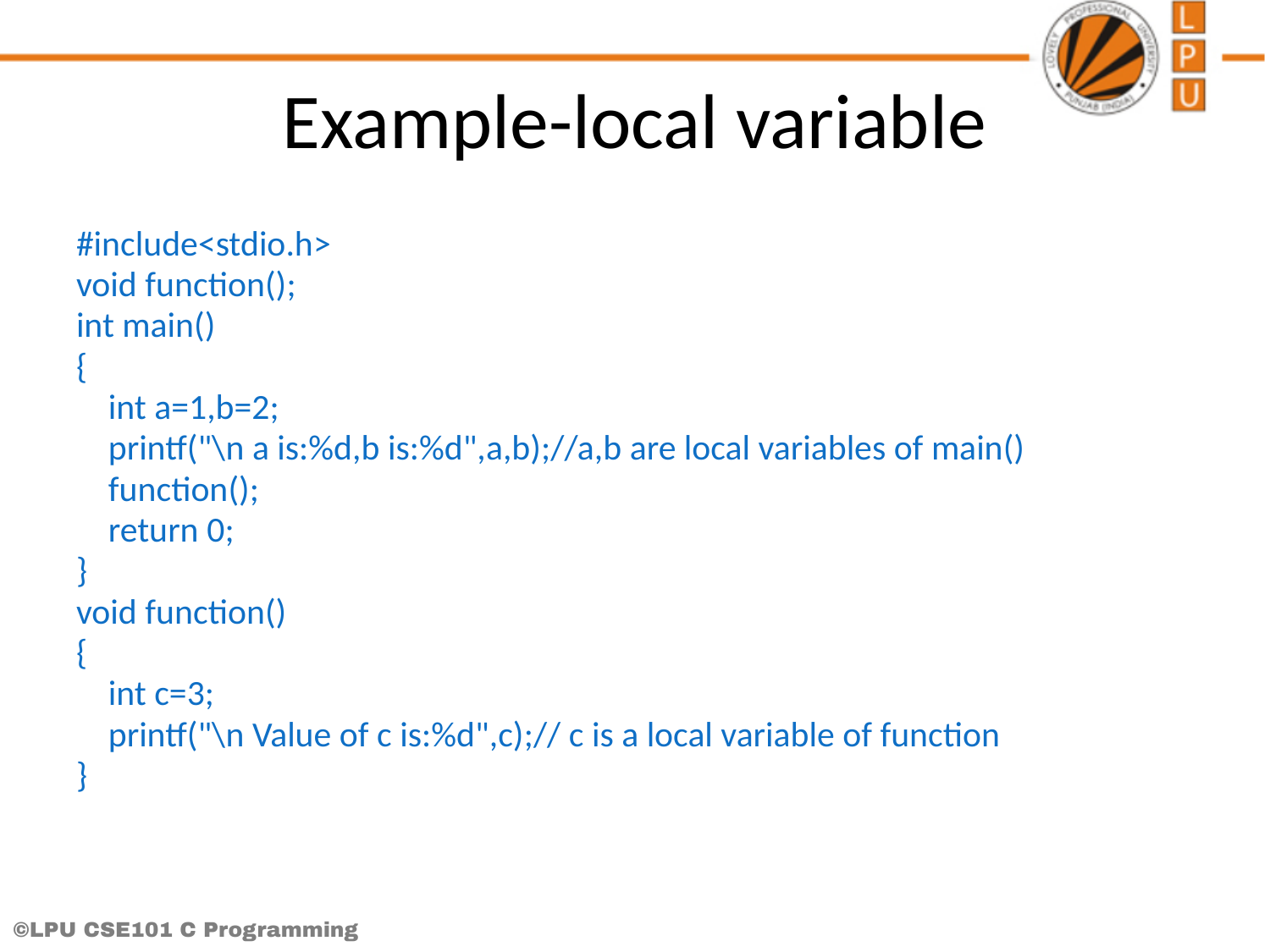

# Example-local variable
#include<stdio.h>
void function();
int main()
{
    int a=1,b=2;
    printf("\n a is:%d,b is:%d",a,b);//a,b are local variables of main()
    function();
    return 0;
}
void function()
{
    int c=3;
    printf("\n Value of c is:%d",c);// c is a local variable of function
}